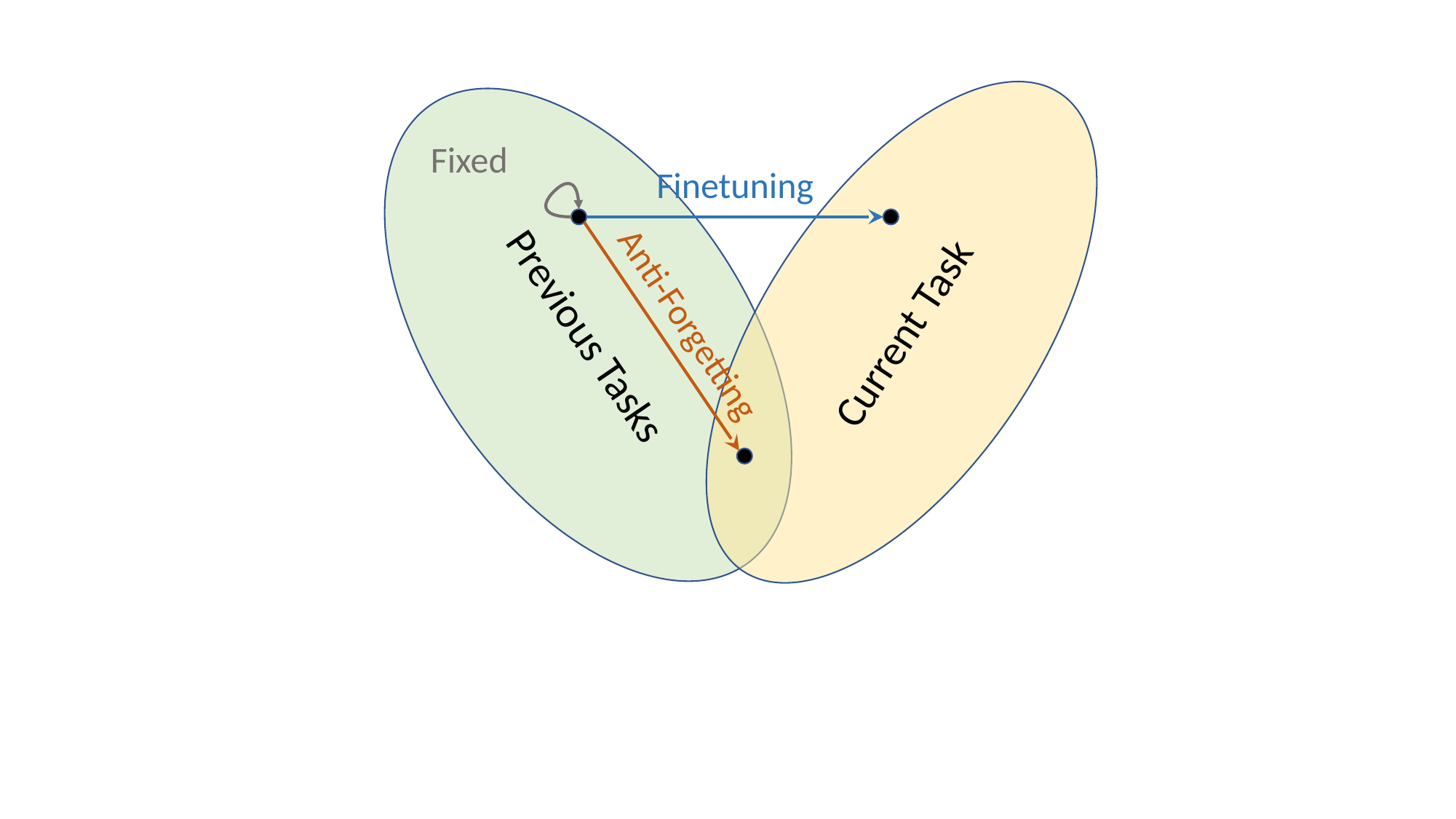

Current Task
Previous Tasks
Fixed
Finetuning

Anti-Forgetting